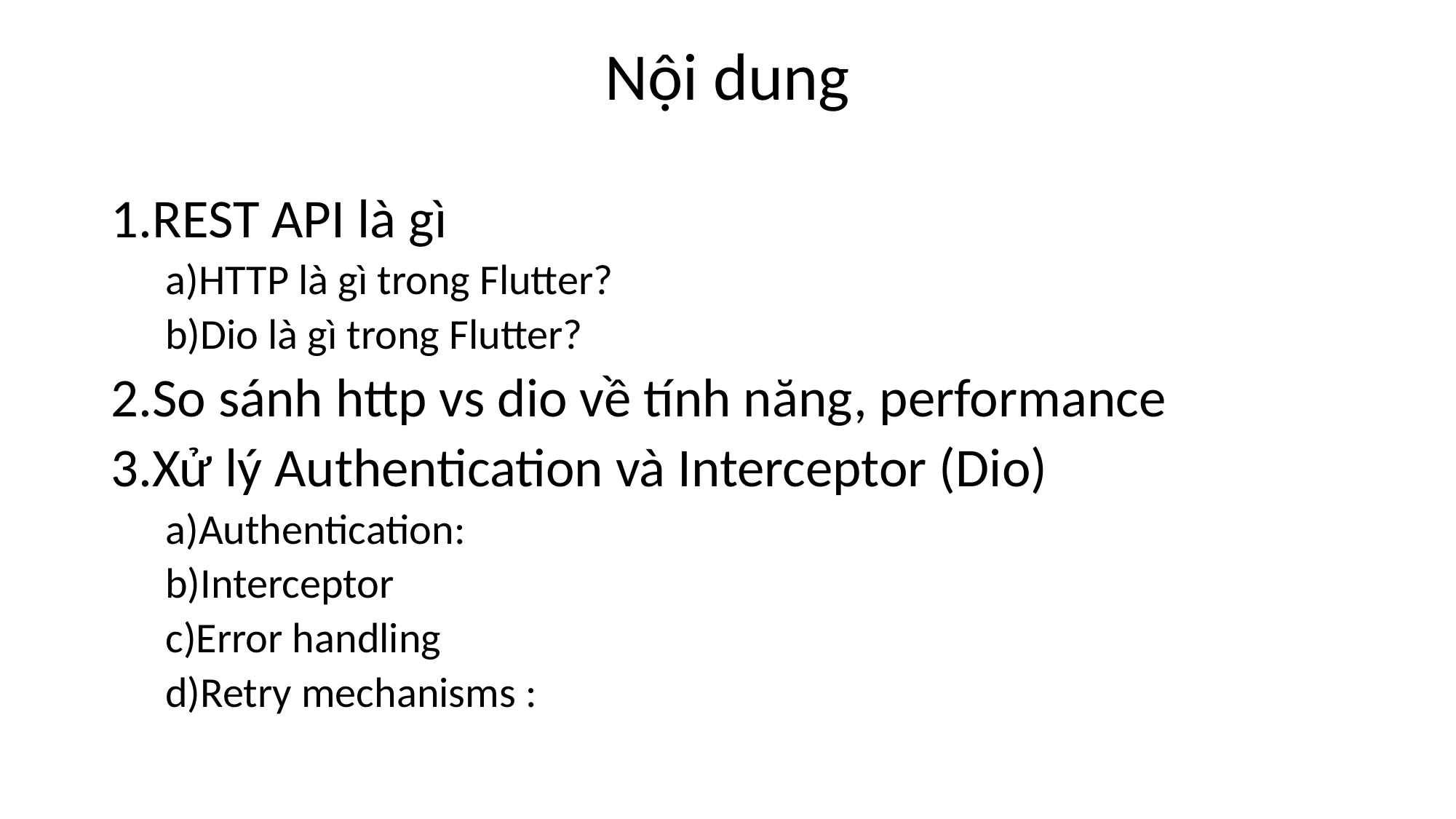

# Nội dung
1.REST API là gì
a)HTTP là gì trong Flutter?
b)Dio là gì trong Flutter?
2.So sánh http vs dio về tính năng, performance
3.Xử lý Authentication và Interceptor (Dio)
a)Authentication:
b)Interceptor
c)Error handling
d)Retry mechanisms :